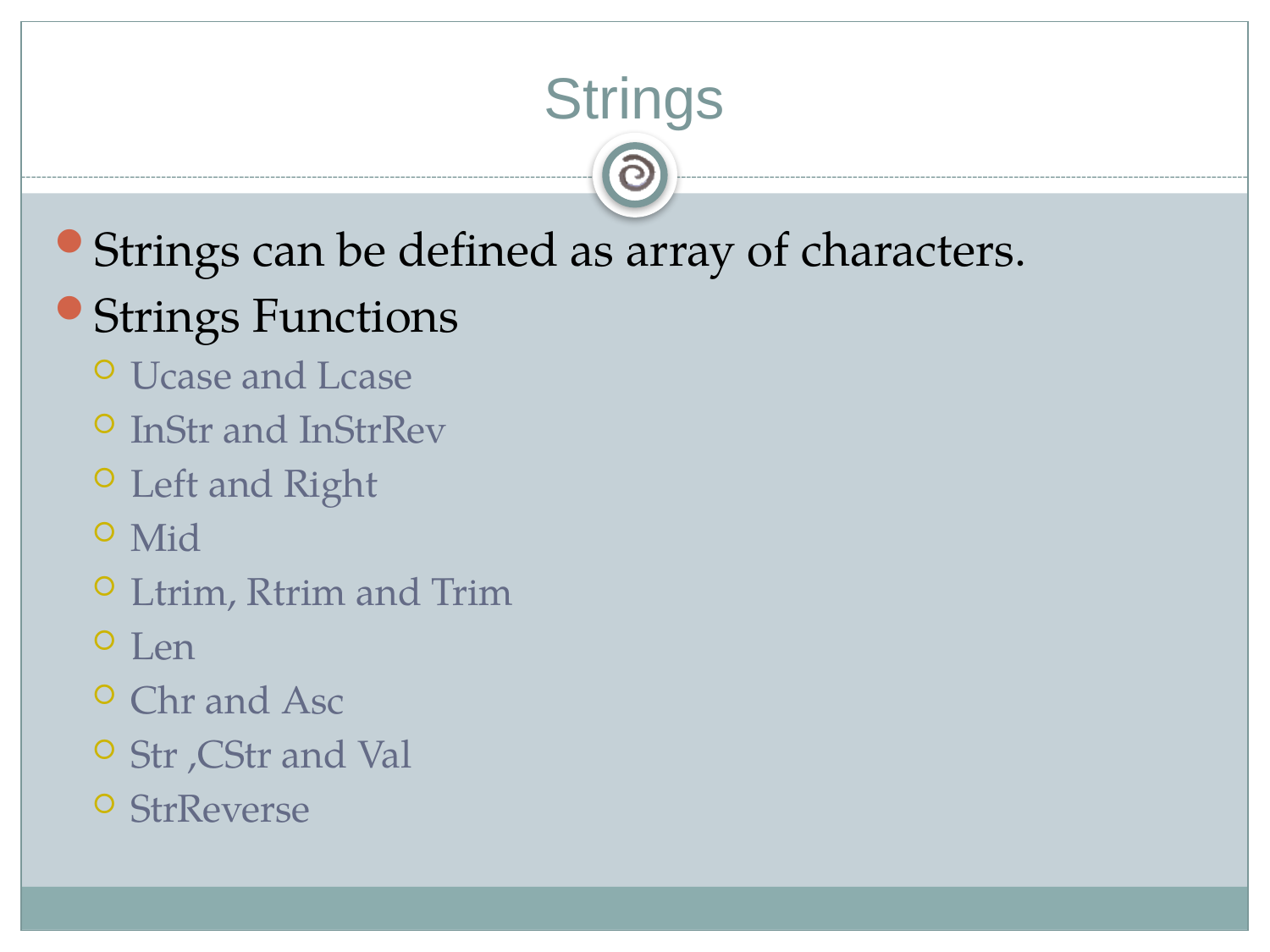

# Strings
Strings can be defined as array of characters.
Strings Functions
Ucase and Lcase
InStr and InStrRev
Left and Right
Mid
Ltrim, Rtrim and Trim
Len
Chr and Asc
Str ,CStr and Val
StrReverse